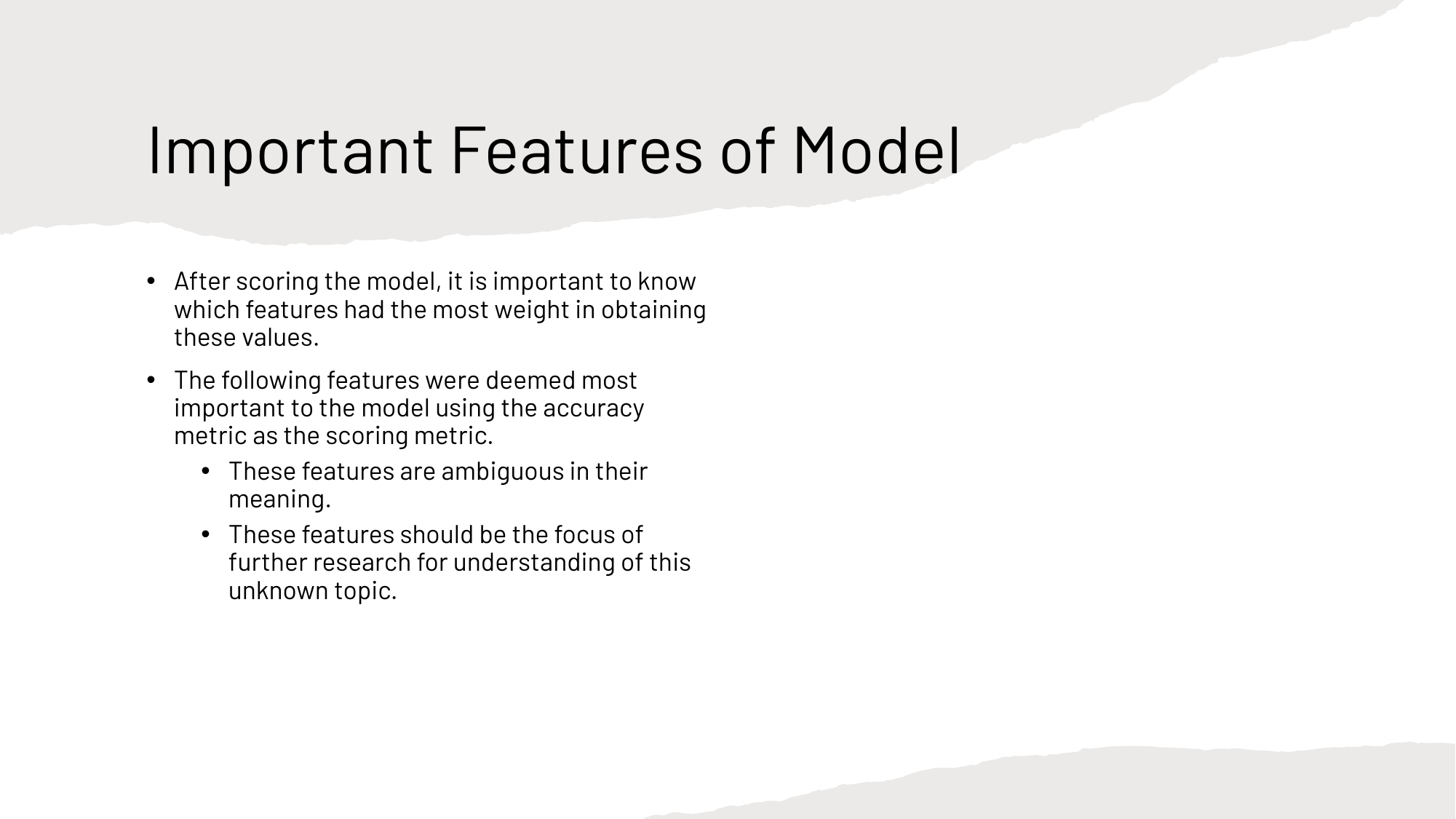

# Important Features of Model
After scoring the model, it is important to know which features had the most weight in obtaining these values.
The following features were deemed most important to the model using the accuracy metric as the scoring metric.
These features are ambiguous in their meaning.
These features should be the focus of further research for understanding of this unknown topic.